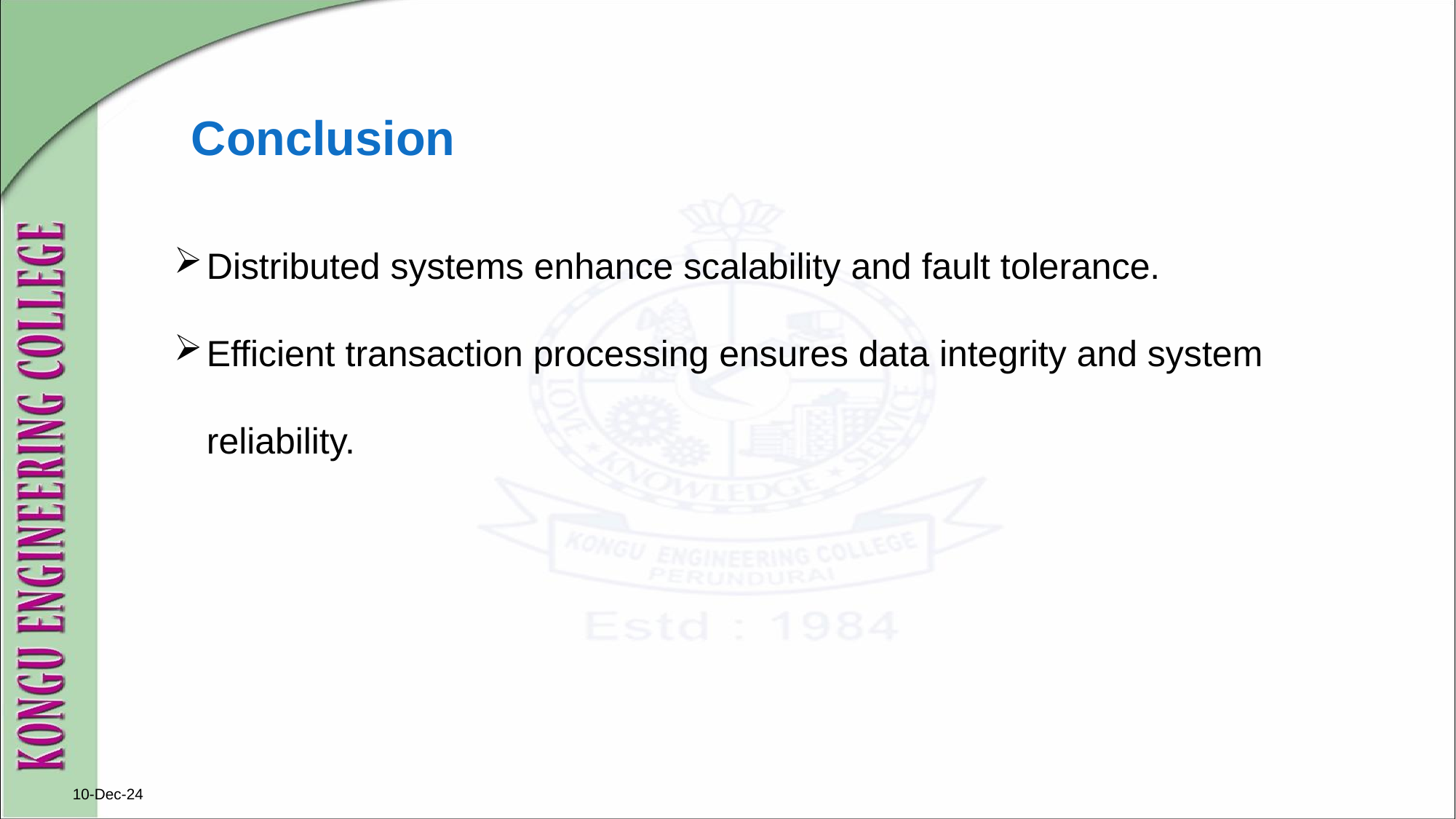

# Conclusion
Distributed systems enhance scalability and fault tolerance.
Efficient transaction processing ensures data integrity and system reliability.
10-Dec-24